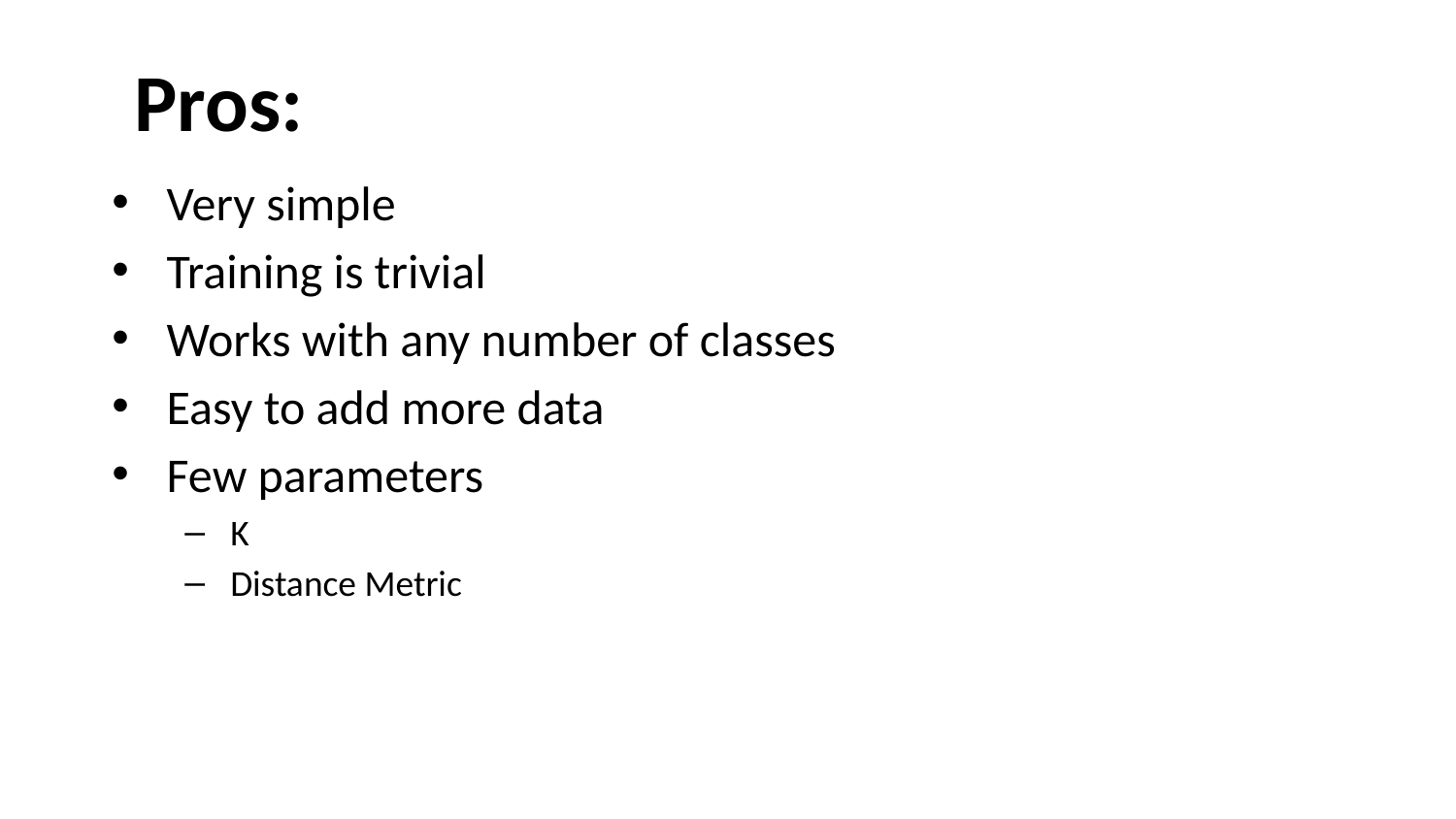

# Pros:
Very simple
Training is trivial
Works with any number of classes
Easy to add more data
Few parameters
K
Distance Metric